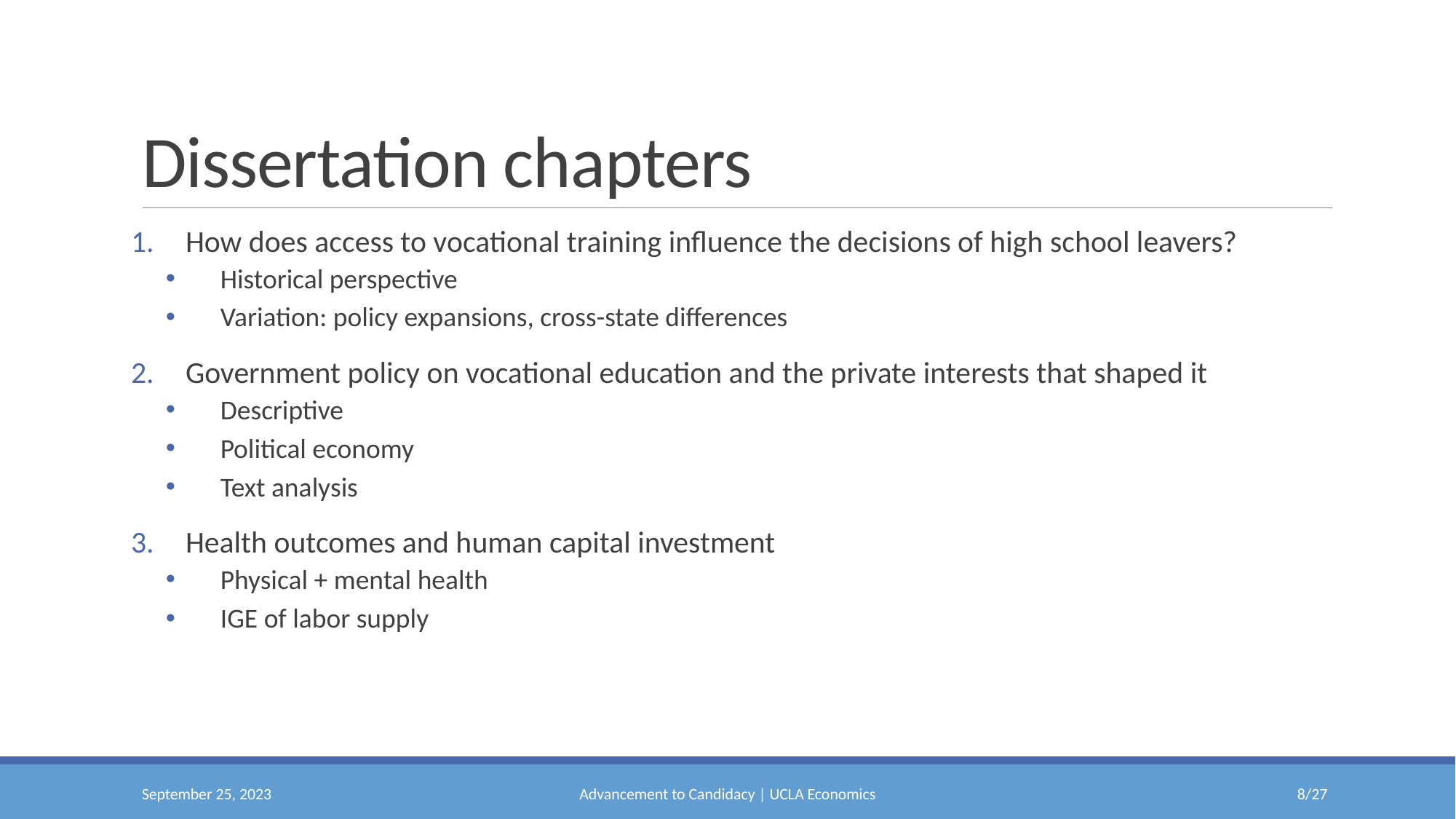

# Dissertation chapters
How does access to vocational training influence the decisions of high school leavers?
Historical perspective
Variation: policy expansions, cross-state differences
Government policy on vocational education and the private interests that shaped it
Descriptive
Political economy
Text analysis
Health outcomes and human capital investment
Physical + mental health
IGE of labor supply
September 25, 2023
Advancement to Candidacy | UCLA Economics
8/27